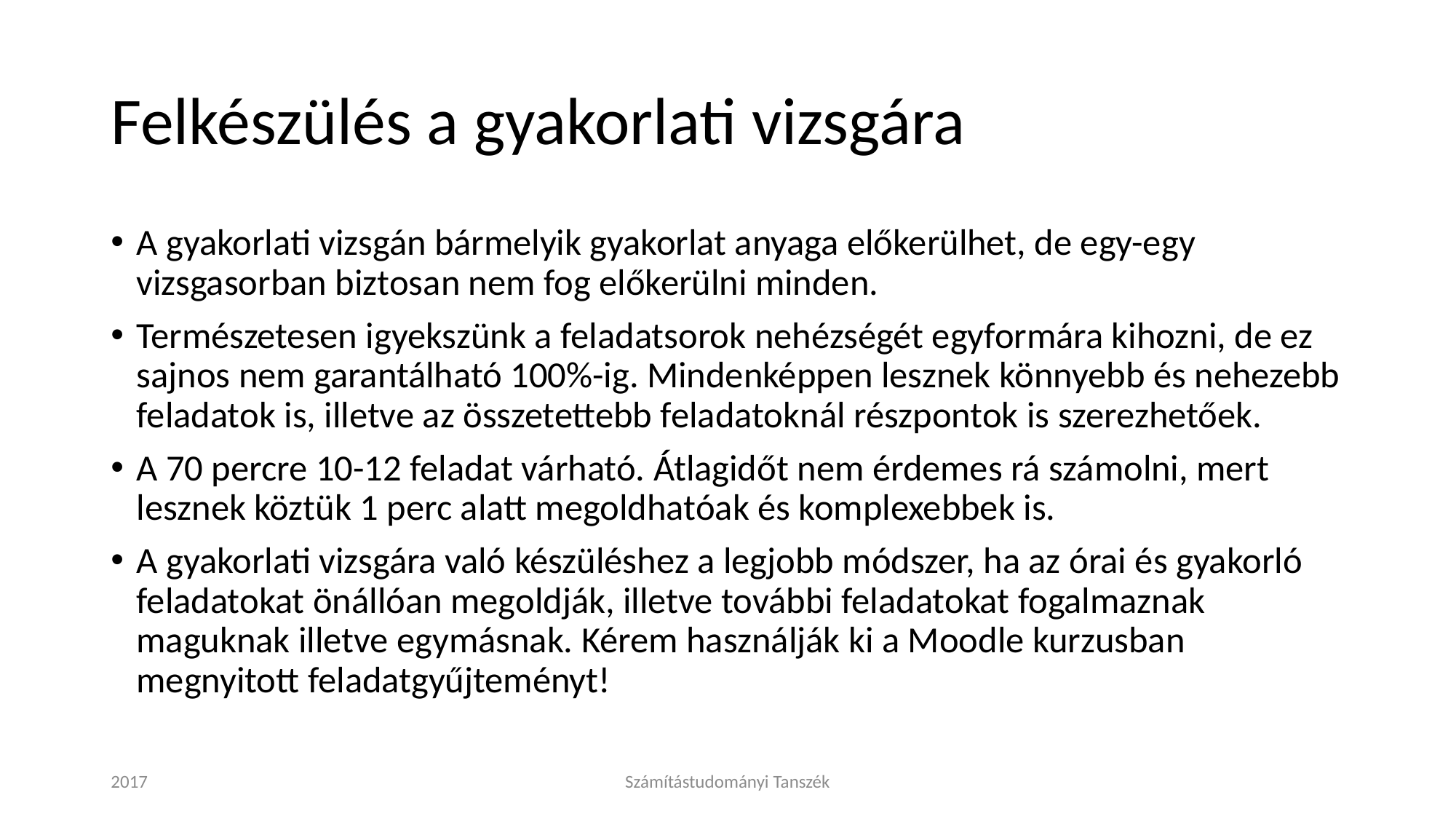

# Felkészülés a gyakorlati vizsgára
A gyakorlati vizsgán bármelyik gyakorlat anyaga előkerülhet, de egy-egy vizsgasorban biztosan nem fog előkerülni minden.
Természetesen igyekszünk a feladatsorok nehézségét egyformára kihozni, de ez sajnos nem garantálható 100%-ig. Mindenképpen lesznek könnyebb és nehezebb feladatok is, illetve az összetettebb feladatoknál részpontok is szerezhetőek.
A 70 percre 10-12 feladat várható. Átlagidőt nem érdemes rá számolni, mert lesznek köztük 1 perc alatt megoldhatóak és komplexebbek is.
A gyakorlati vizsgára való készüléshez a legjobb módszer, ha az órai és gyakorló feladatokat önállóan megoldják, illetve további feladatokat fogalmaznak maguknak illetve egymásnak. Kérem használják ki a Moodle kurzusban megnyitott feladatgyűjteményt!

2017
Számítástudományi Tanszék